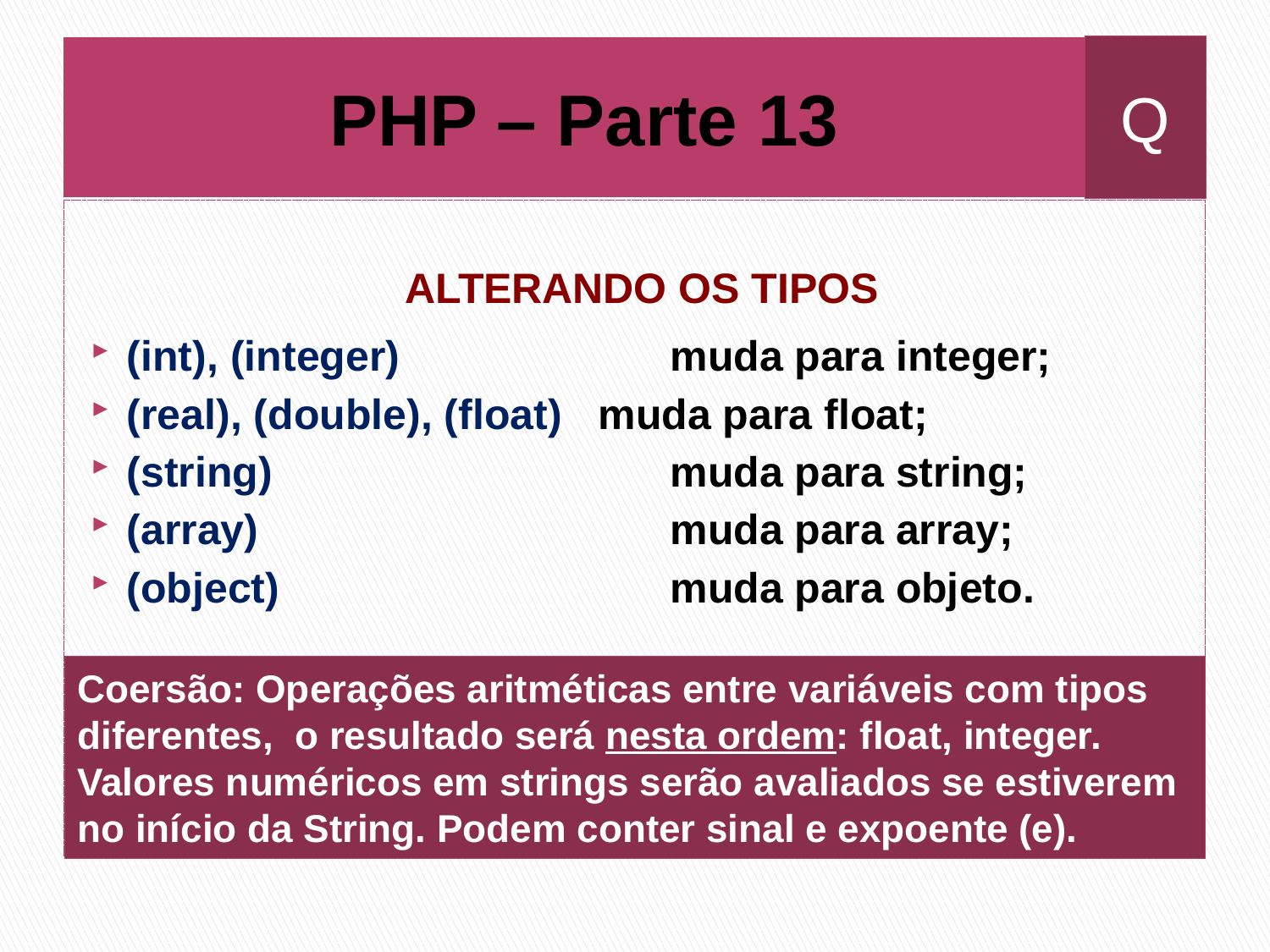

Q
# PHP – Parte 13

ALTERANDO OS TIPOS
(int), (integer) 	   	   muda para integer;
(real), (double), (float)   muda para float;
(string) 			   muda para string;
(array) 			   muda para array;
(object) 			   muda para objeto.

Coersão: Operações aritméticas entre variáveis com tipos diferentes,  o resultado será nesta ordem: float, integer.
Valores numéricos em strings serão avaliados se estiverem no início da String. Podem conter sinal e expoente (e).